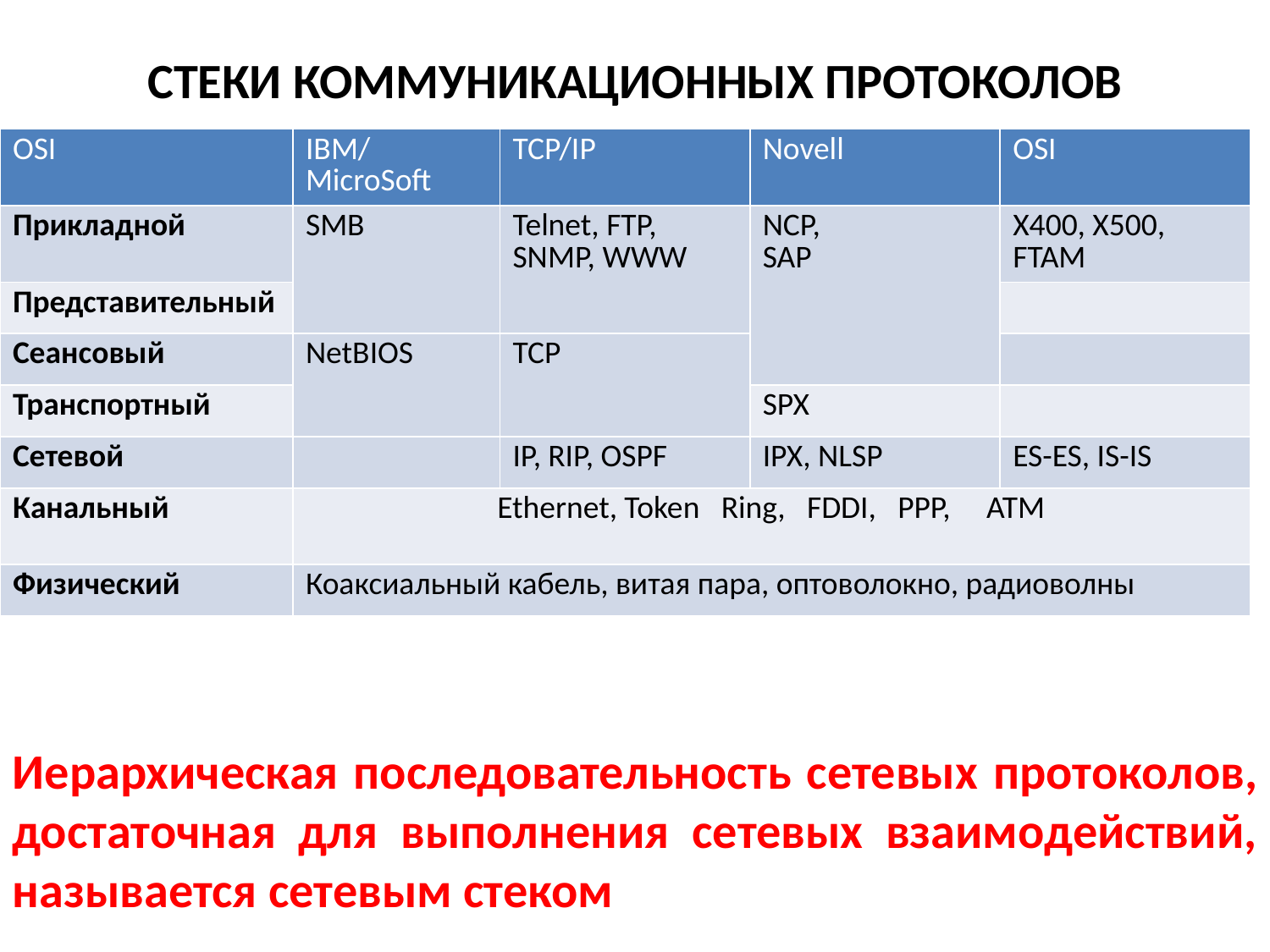

# СТЕКИ КОММУНИКАЦИОННЫХ ПРОТОКОЛОВ
| OSI | IBM/MicroSoft | TCP/IP | Novell | OSI |
| --- | --- | --- | --- | --- |
| Прикладной | SMB | Telnet, FTP, SNMP, WWW | NCP, SAP | X400, X500, FTAM |
| Представительный |  |  |  |  |
| Сеансовый | NetBIOS | TCP |  |  |
| Транспортный |  |  | SPX |  |
| Сетевой |  | IP, RIP, OSPF | IPX, NLSP | ES-ES, IS-IS |
| Канальный | Ethernet, Token Ring, FDDI, PPP, ATM |  |  |  |
| Физический | Коаксиальный кабель, витая пара, оптоволокно, радиоволны |  |  |  |
Иерархическая последовательность сетевых протоколов, достаточная для выполнения сетевых взаимодействий, называется сетевым стеком